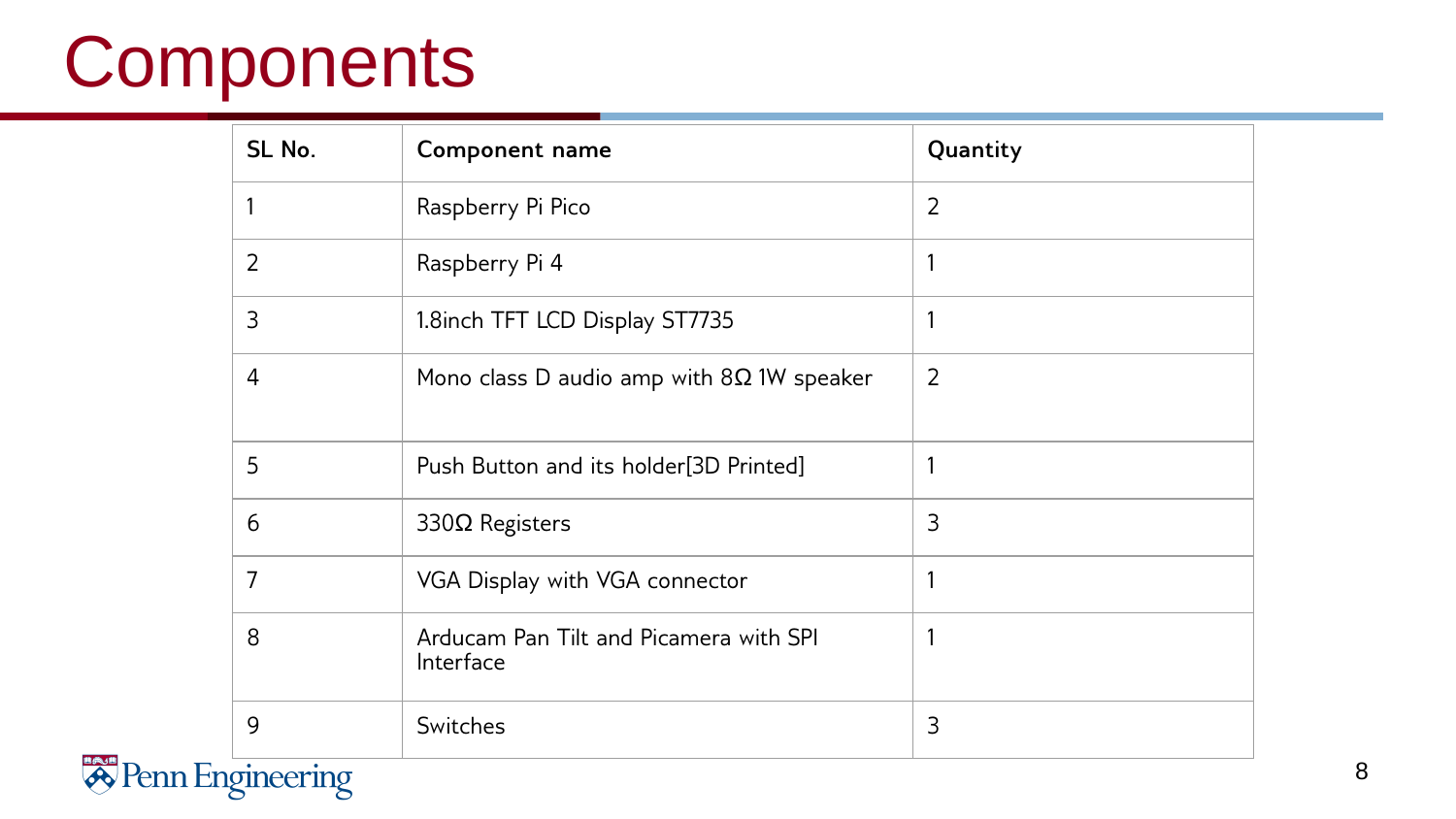

# Components
| SL No. | Component name | Quantity |
| --- | --- | --- |
| 1 | Raspberry Pi Pico | 2 |
| 2 | Raspberry Pi 4 | 1 |
| 3 | 1.8inch TFT LCD Display ST7735 | 1 |
| 4 | Mono class D audio amp with 8Ω 1W speaker | 2 |
| 5 | Push Button and its holder[3D Printed] | 1 |
| 6 | 330Ω Registers | 3 |
| 7 | VGA Display with VGA connector | 1 |
| 8 | Arducam Pan Tilt and Picamera with SPI Interface | 1 |
| 9 | Switches | 3 |
8